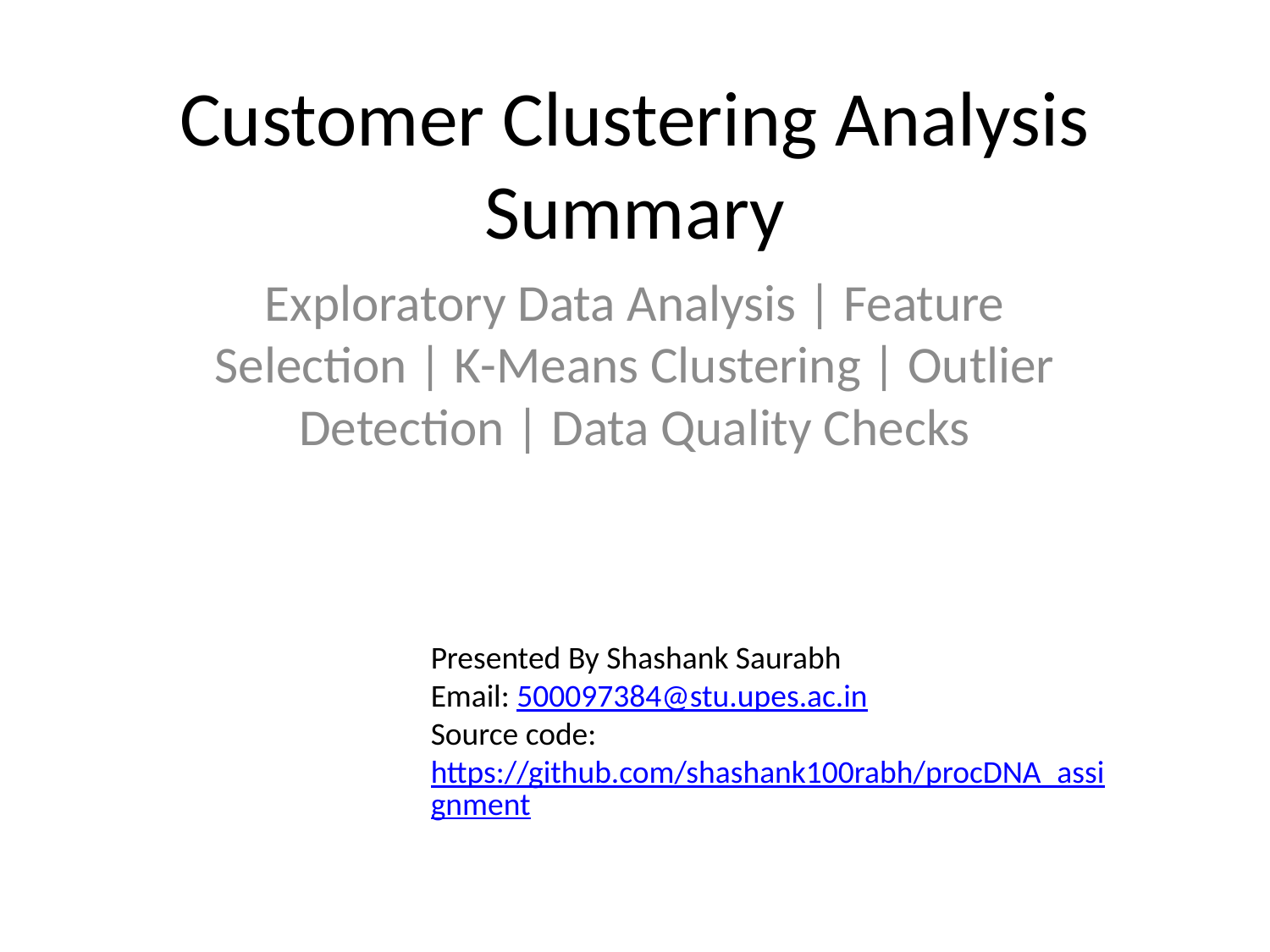

# Customer Clustering Analysis Summary
Exploratory Data Analysis | Feature Selection | K-Means Clustering | Outlier Detection | Data Quality Checks
Presented By Shashank Saurabh
Email: 500097384@stu.upes.ac.in
Source code: https://github.com/shashank100rabh/procDNA_assignment